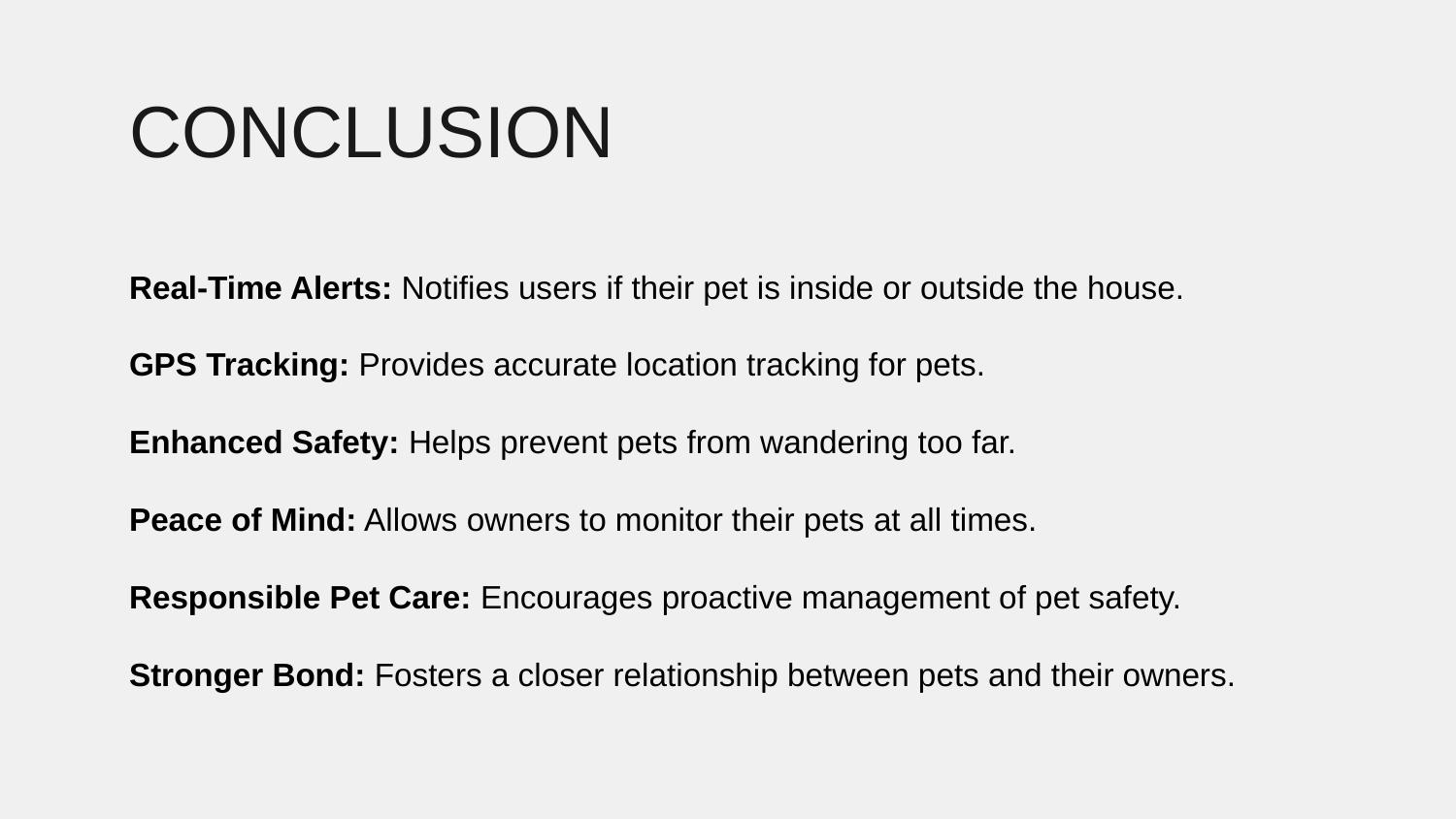

# CONCLUSION
Real-Time Alerts: Notifies users if their pet is inside or outside the house.

GPS Tracking: Provides accurate location tracking for pets.

Enhanced Safety: Helps prevent pets from wandering too far.

Peace of Mind: Allows owners to monitor their pets at all times.

Responsible Pet Care: Encourages proactive management of pet safety.

Stronger Bond: Fosters a closer relationship between pets and their owners.